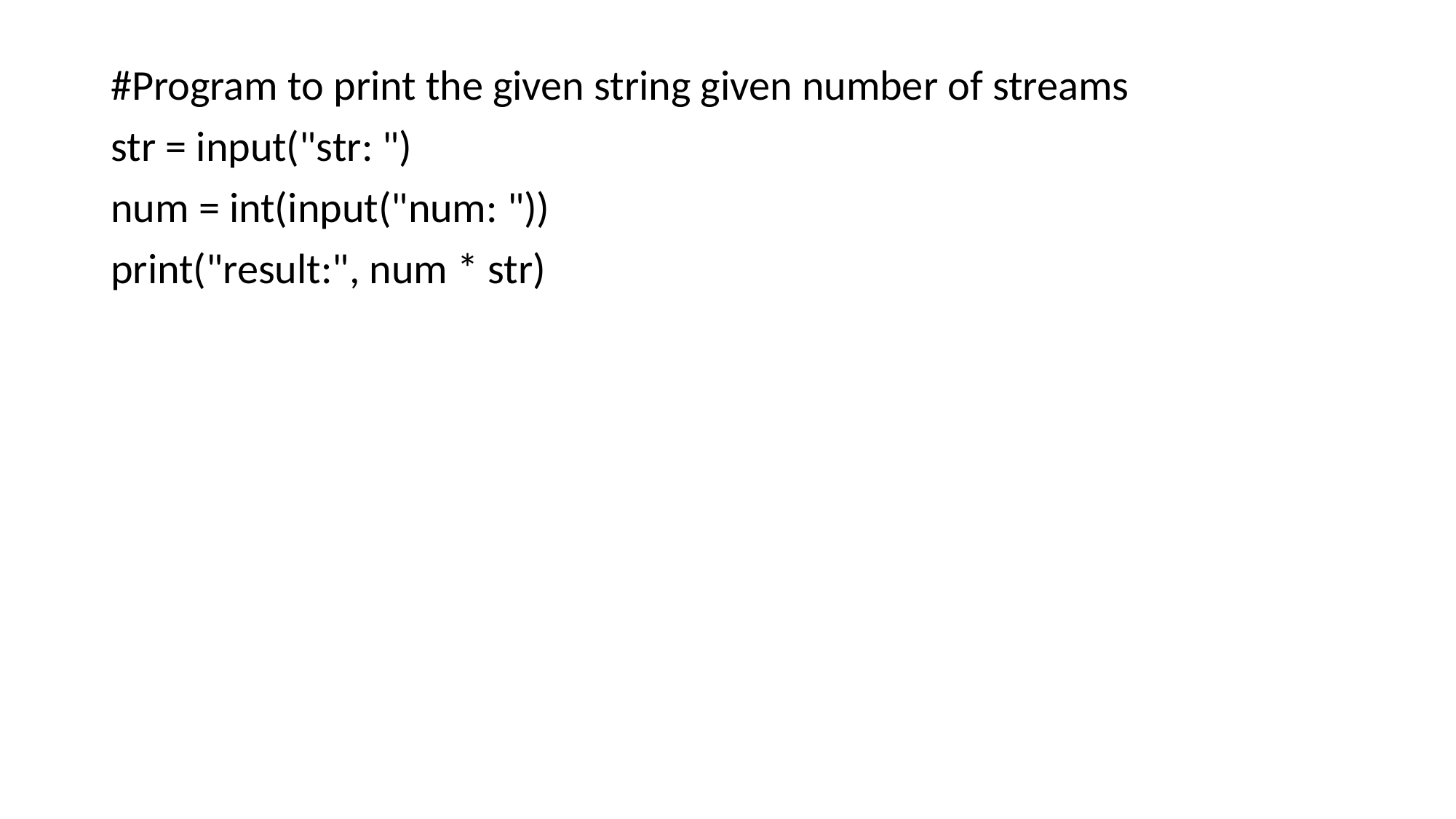

#Program to print the given string given number of streams
str = input("str: ")
num = int(input("num: "))
print("result:", num * str)